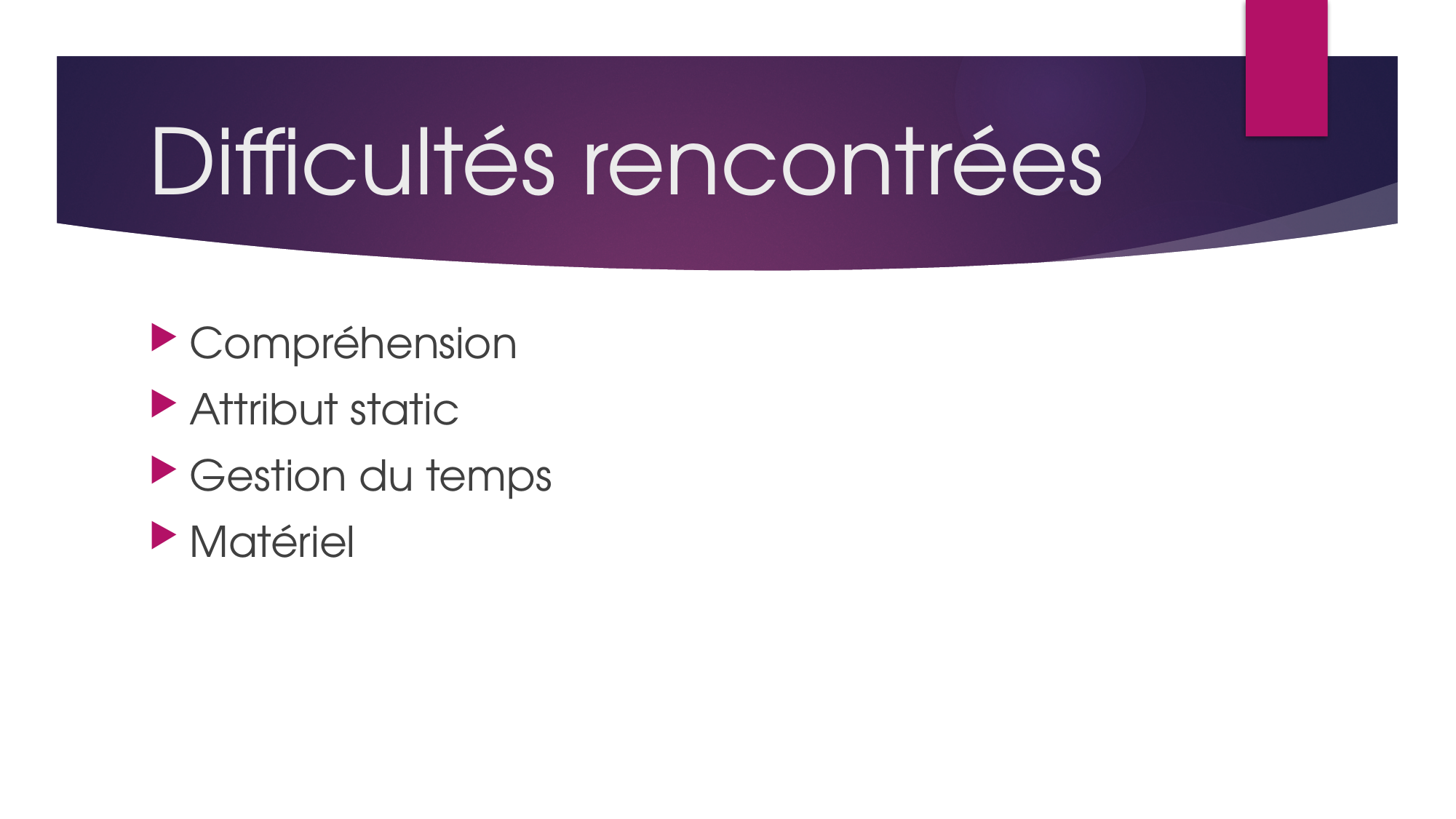

# Difficultés rencontrées
Compréhension
Attribut static
Gestion du temps
Matériel